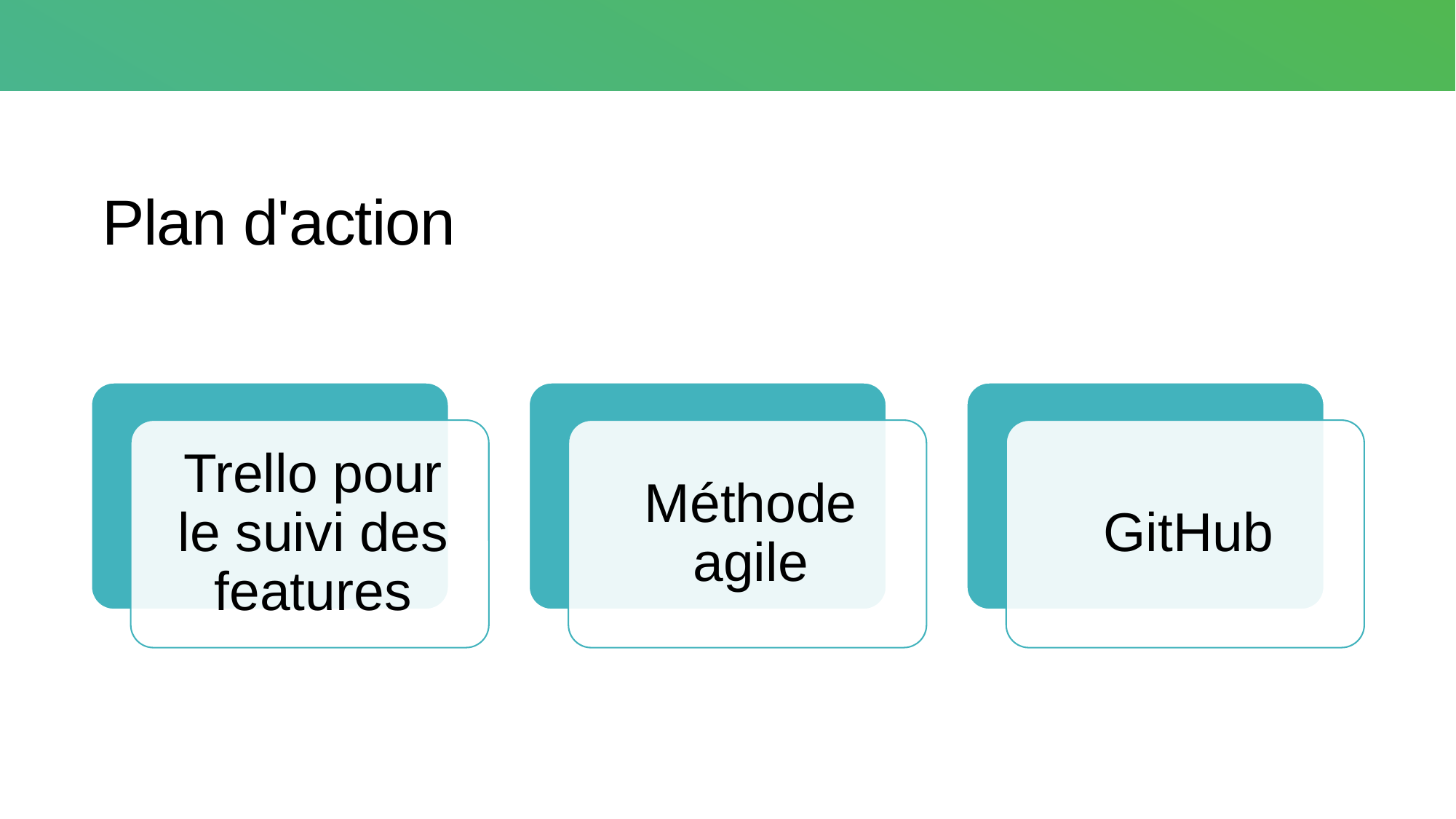

# Plan d'action
Trello pour le suivi des features
Méthode agile
GitHub